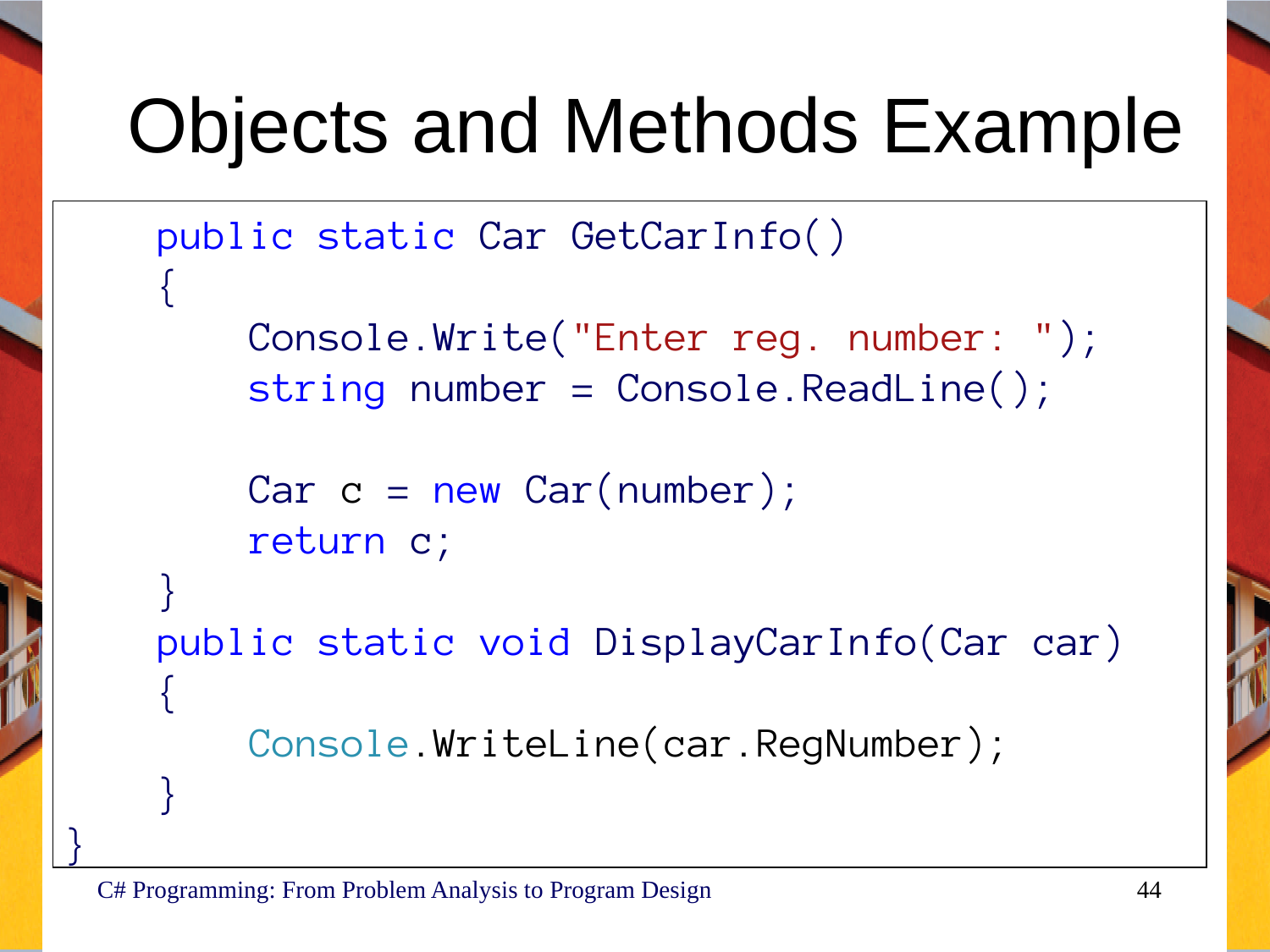

# Objects and Methods Example
    public static Car GetCarInfo()
    {
        Console.Write("Enter reg. number: ");
        string number = Console.ReadLine();

        Car c = new Car(number);
        return c;
    }
    public static void DisplayCarInfo(Car car)
    {
        Console.WriteLine(car.RegNumber);
    }
}

C# Programming: From Problem Analysis to Program Design

44